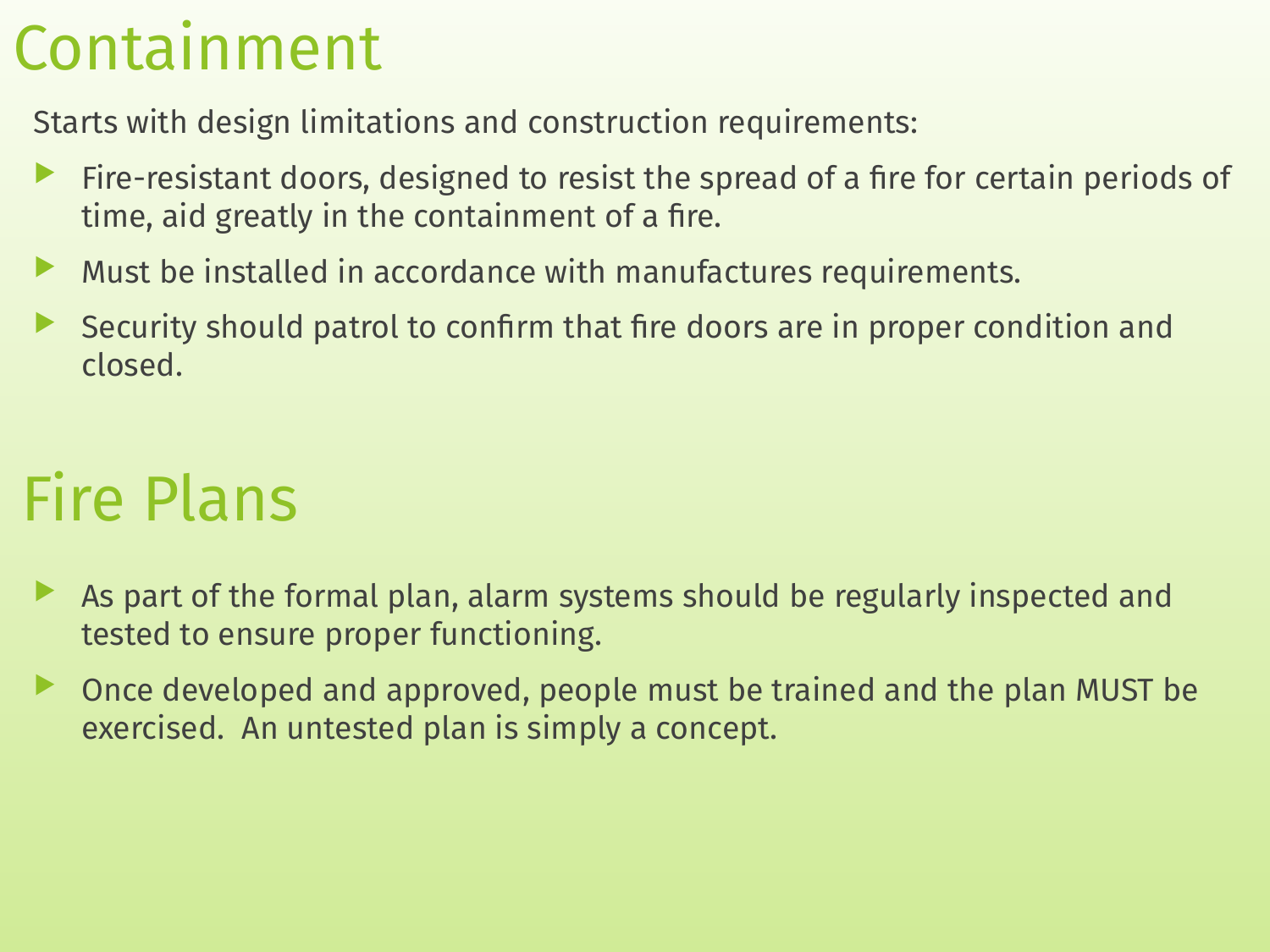

# Containment
Starts with design limitations and construction requirements:
Fire-resistant doors, designed to resist the spread of a fire for certain periods of time, aid greatly in the containment of a fire.
Must be installed in accordance with manufactures requirements.
Security should patrol to confirm that fire doors are in proper condition and closed.

Fire Plans
As part of the formal plan, alarm systems should be regularly inspected and tested to ensure proper functioning.
Once developed and approved, people must be trained and the plan MUST be exercised.  An untested plan is simply a concept.

8